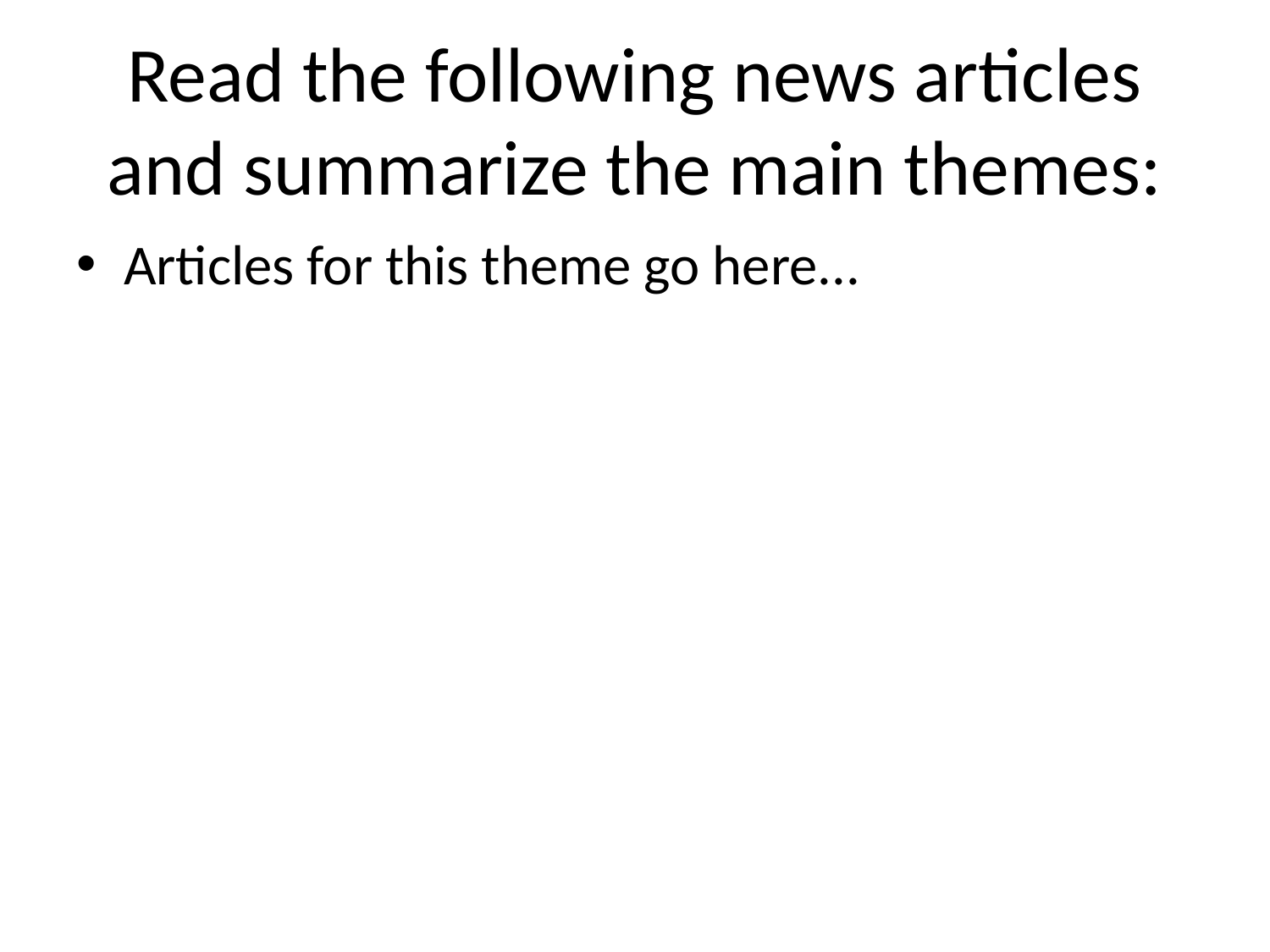

# Read the following news articles and summarize the main themes:
Articles for this theme go here...